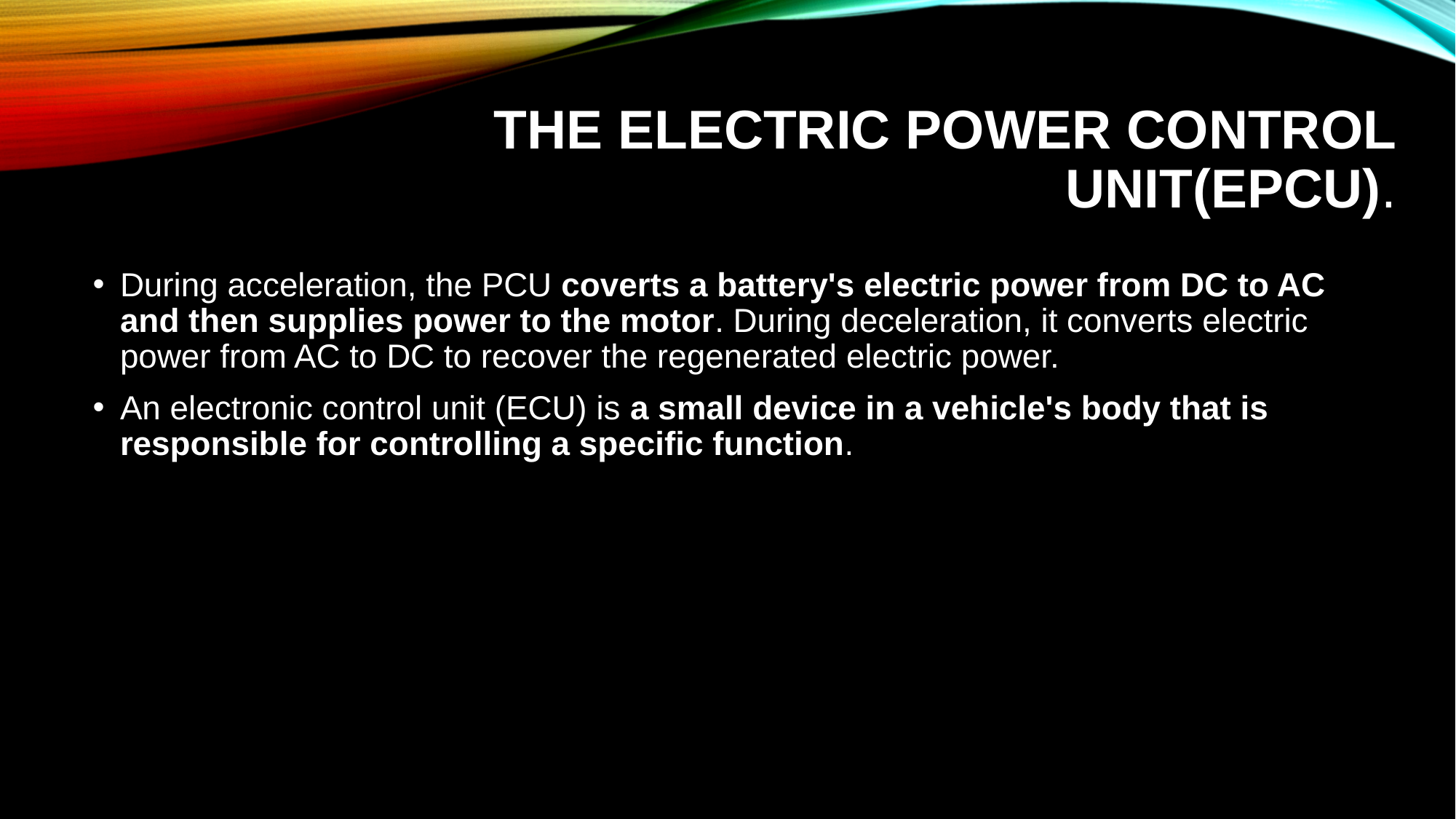

# the Electric Power Control Unit(EPCU).
During acceleration, the PCU coverts a battery's electric power from DC to AC and then supplies power to the motor. During deceleration, it converts electric power from AC to DC to recover the regenerated electric power.
An electronic control unit (ECU) is a small device in a vehicle's body that is responsible for controlling a specific function.